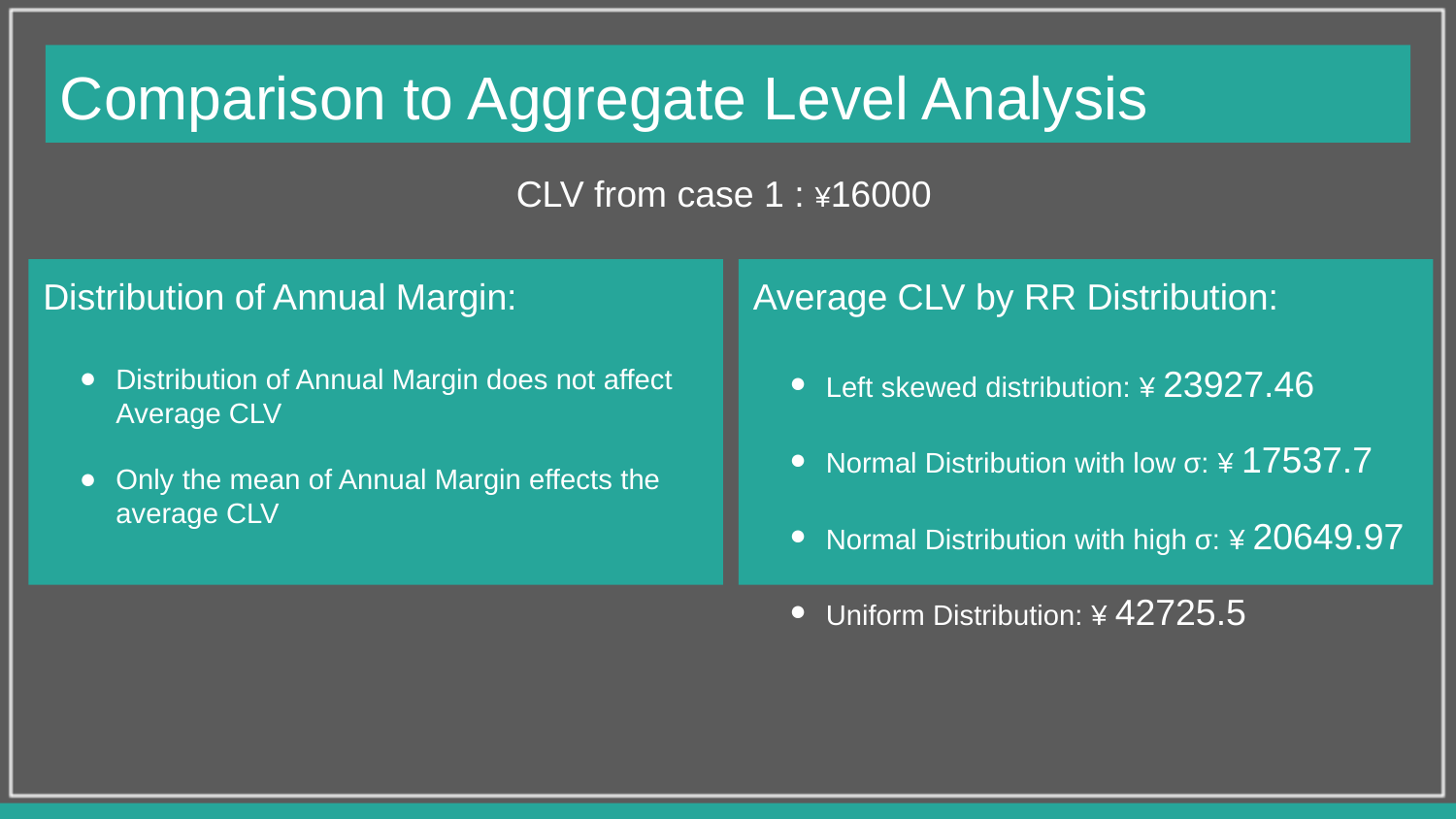

# Comparison to Aggregate Level Analysis
CLV from case 1 : ¥16000
Distribution of Annual Margin:

Distribution of Annual Margin does not affect Average CLV
Only the mean of Annual Margin effects the average CLV

Average CLV by RR Distribution:

Left skewed distribution: ¥ 23927.46
Normal Distribution with low σ: ¥ 17537.7
Normal Distribution with high σ: ¥ 20649.97
Uniform Distribution: ¥ 42725.5